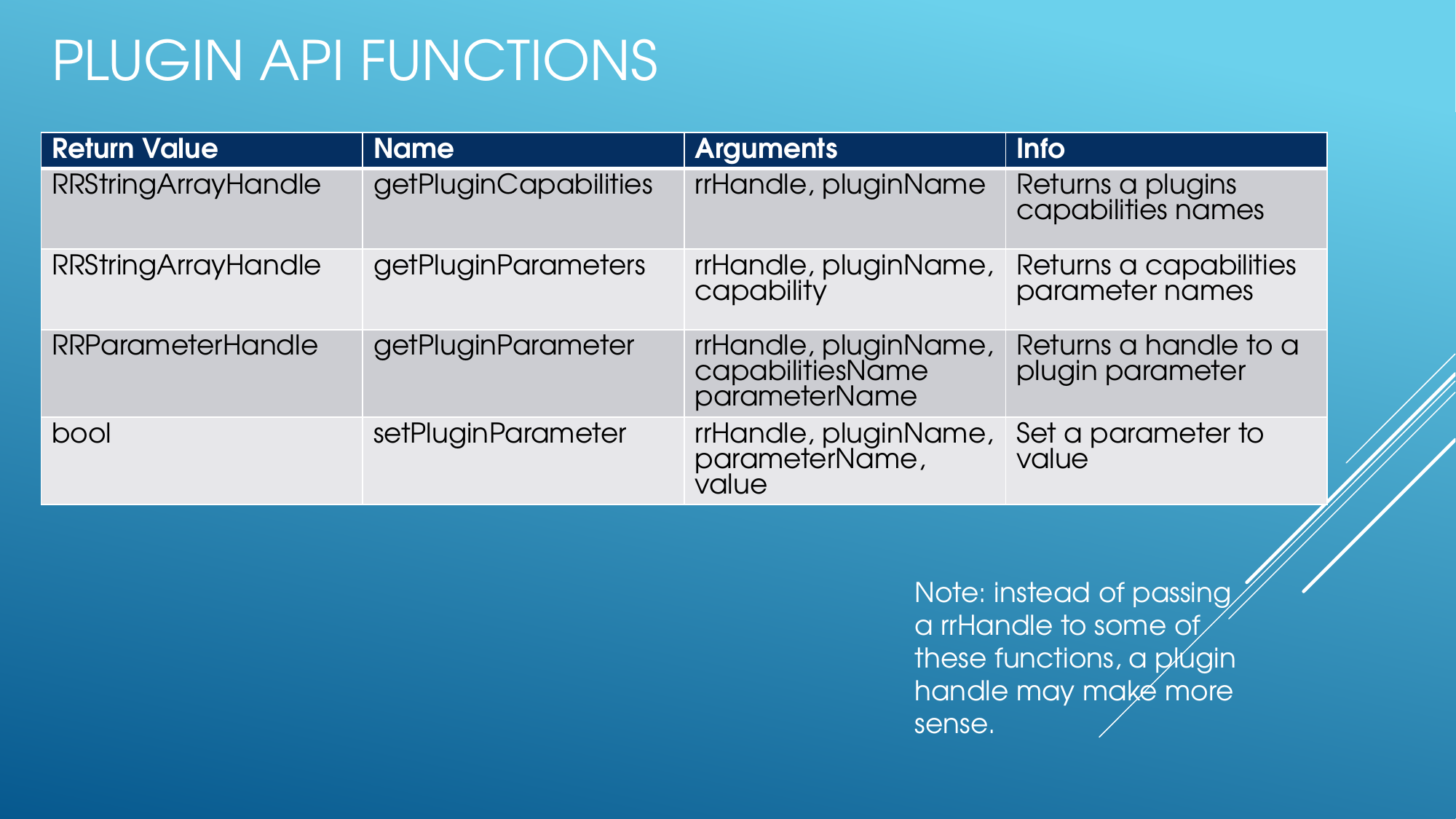

# plugin API functions
| Return Value | Name | Arguments | Info |
| --- | --- | --- | --- |
| RRStringArrayHandle | getPluginCapabilities | rrHandle, pluginName | Returns a plugins capabilities names |
| RRStringArrayHandle | getPluginParameters | rrHandle, pluginName, capability | Returns a capabilities parameter names |
| RRParameterHandle | getPluginParameter | rrHandle, pluginName, capabilitiesName parameterName | Returns a handle to a plugin parameter |
| bool | setPluginParameter | rrHandle, pluginName, parameterName, value | Set a parameter to value |

Note: instead of passing a rrHandle to some of these functions, a plugin handle may make more sense.